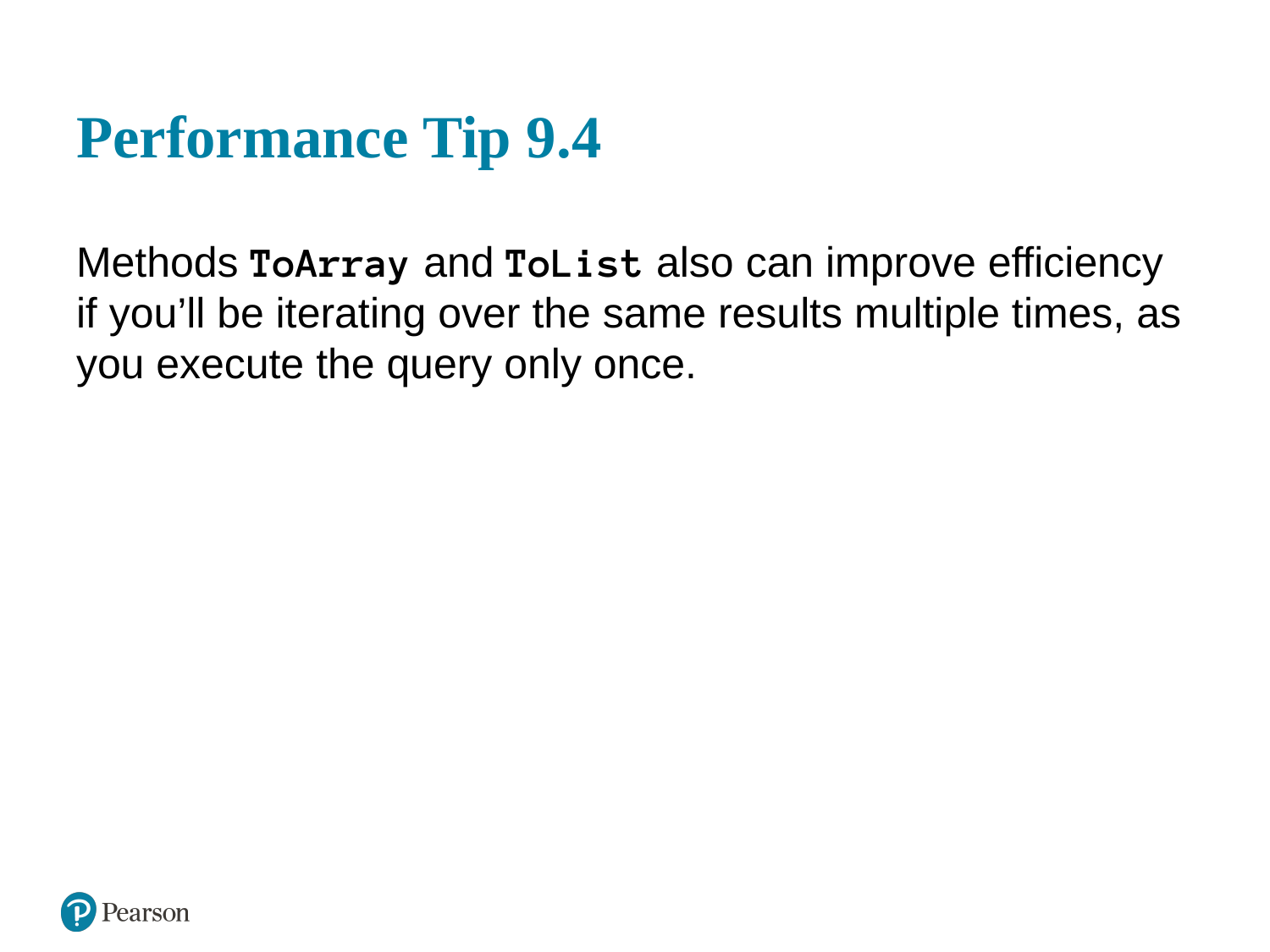

# Performance Tip 9.4
Methods ToArray and ToList also can improve efficiency if you’ll be iterating over the same results multiple times, as you execute the query only once.